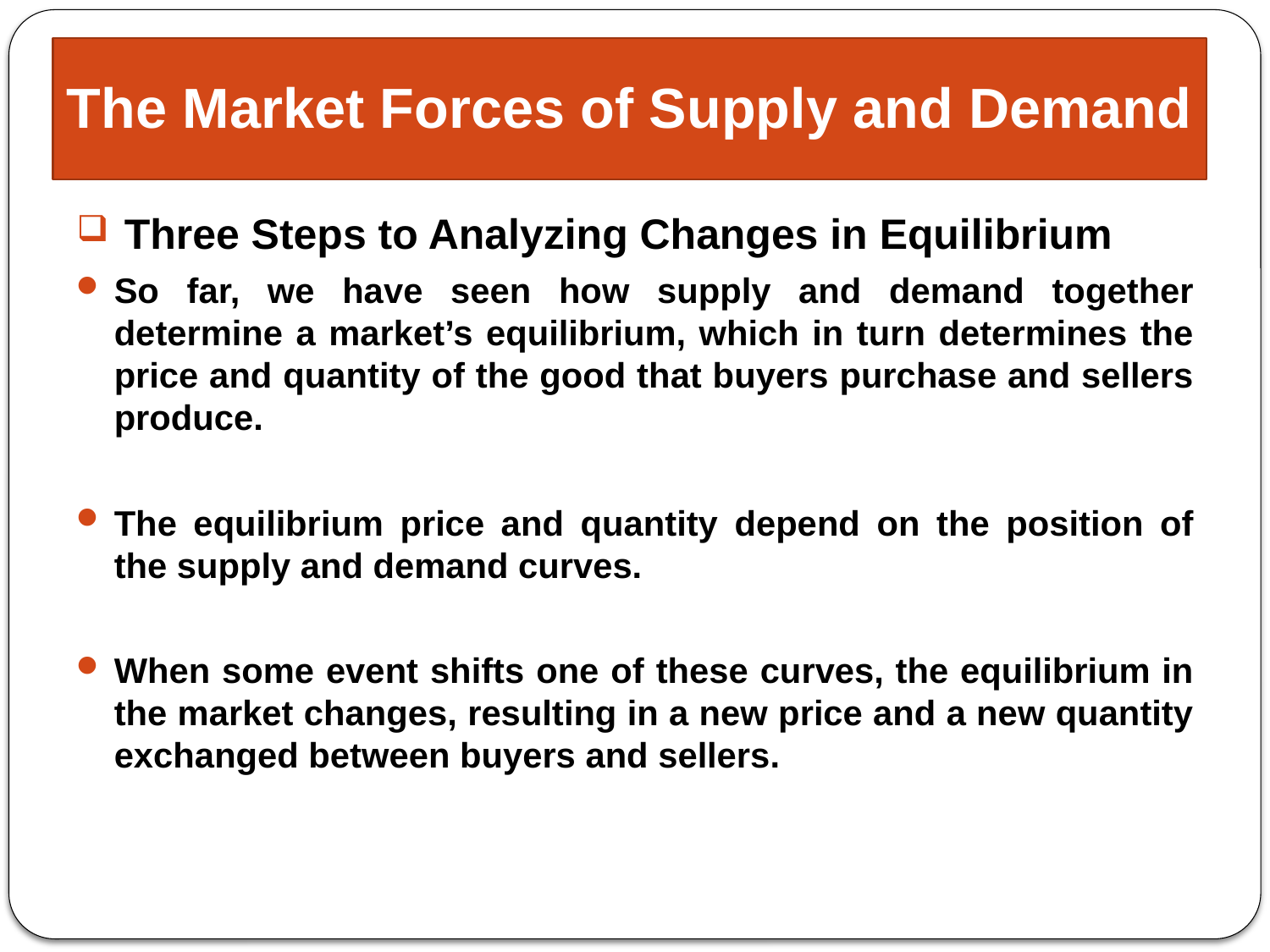

# The Market Forces of Supply and Demand
Three Steps to Analyzing Changes in Equilibrium
So far, we have seen how supply and demand together determine a market’s equilibrium, which in turn determines the price and quantity of the good that buyers purchase and sellers produce.

The equilibrium price and quantity depend on the position of the supply and demand curves.

When some event shifts one of these curves, the equilibrium in the market changes, resulting in a new price and a new quantity exchanged between buyers and sellers.